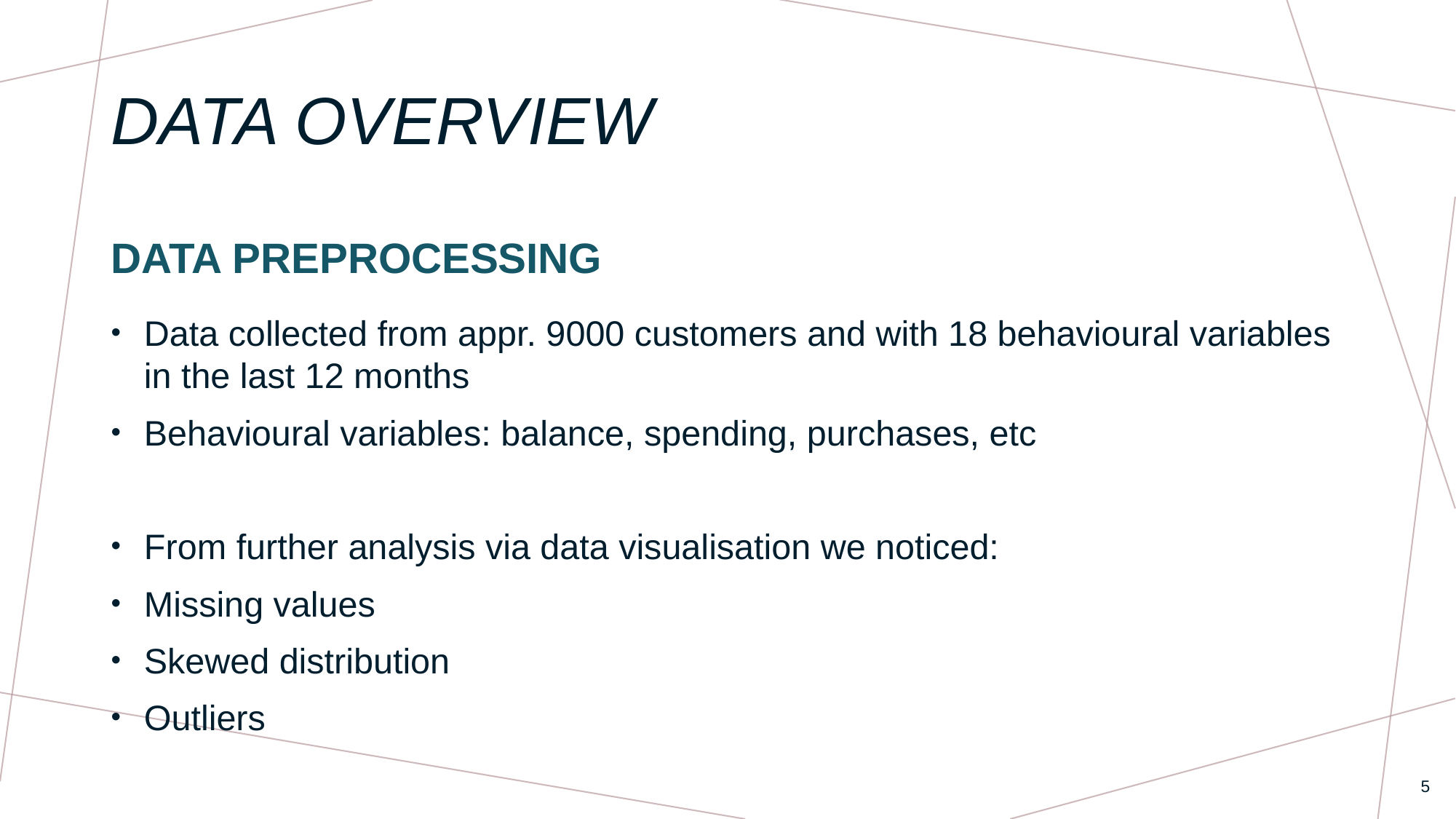

# DATA overview
DATA Preprocessing
Data collected from appr. 9000 customers and with 18 behavioural variables in the last 12 months
Behavioural variables: balance, spending, purchases, etc

From further analysis via data visualisation we noticed:
Missing values
Skewed distribution
Outliers

5